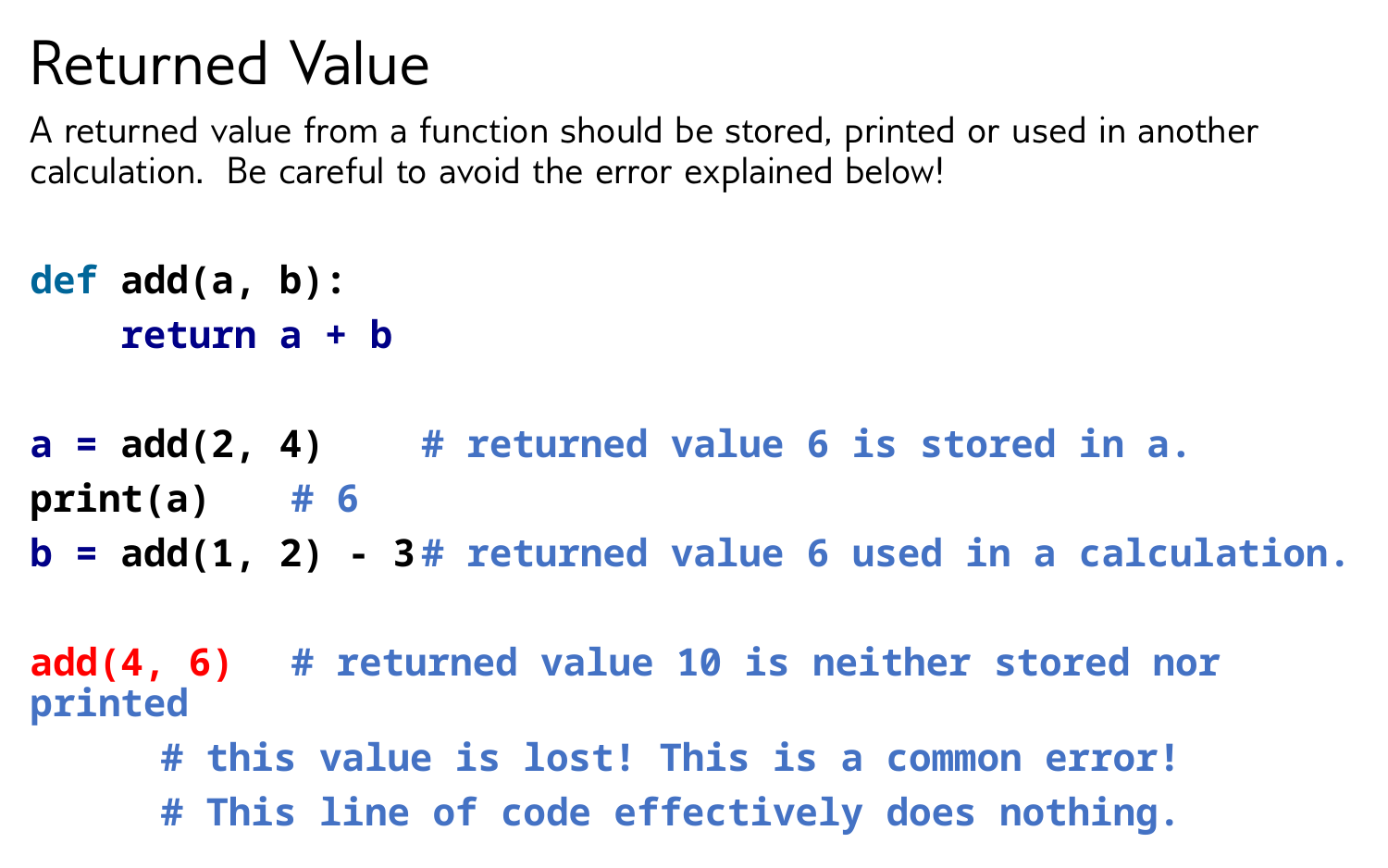

# Returned Value
A returned value from a function should be stored, printed or used in another calculation.  Be careful to avoid the error explained below!

def add(a, b):
    return a + b

a = add(2, 4) 		# returned value 6 is stored in a.
print(a) 			# 6
b = add(1, 2) - 3	# returned value 6 used in a calculation.

add(4, 6)		# returned value 10 is neither stored nor printed
			# this value is lost! This is a common error!
			# This line of code effectively does nothing.